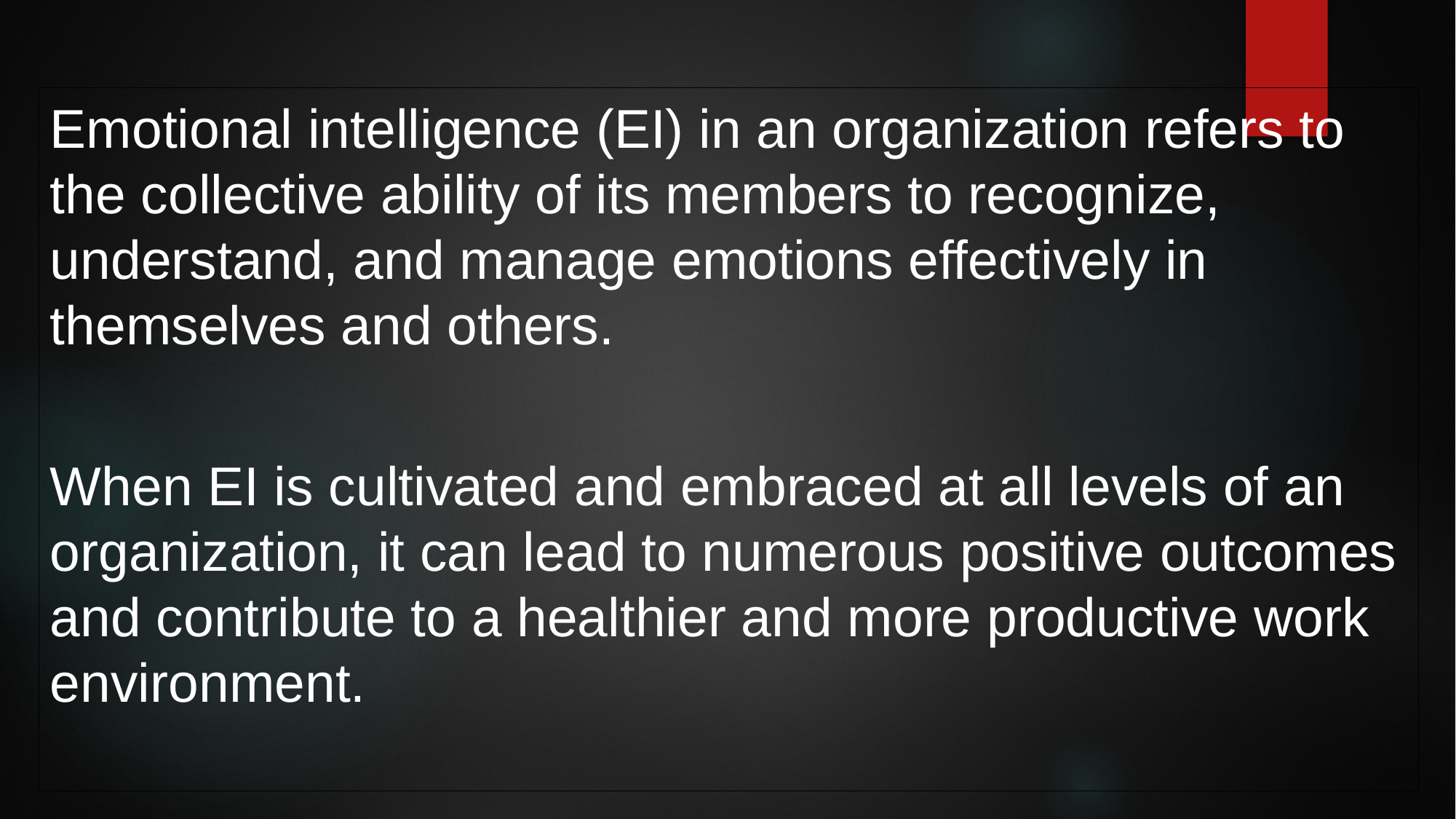

#
Emotional intelligence (EI) in an organization refers to the collective ability of its members to recognize, understand, and manage emotions effectively in themselves and others.

When EI is cultivated and embraced at all levels of an organization, it can lead to numerous positive outcomes and contribute to a healthier and more productive work environment.